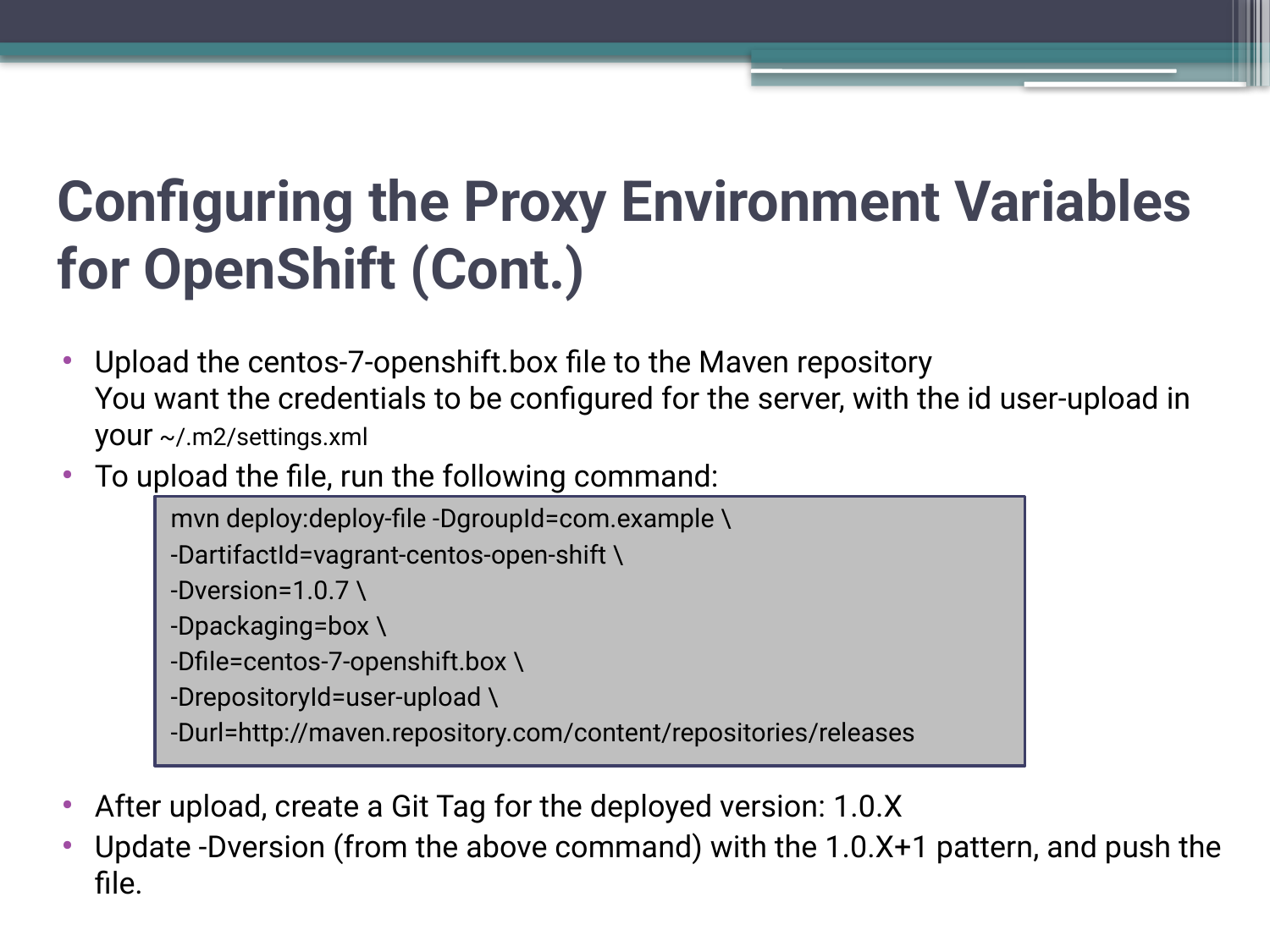

# Configuring the Proxy Environment Variables for OpenShift (Cont.)
Upload the centos-7-openshift.box file to the Maven repository
You want the credentials to be configured for the server, with the id user-upload in your ~/.m2/settings.xml
To upload the file, run the following command:
    	mvn deploy:deploy-file -DgroupId=com.example \
    	-DartifactId=vagrant-centos-open-shift \
    	-Dversion=1.0.7 \
    	-Dpackaging=box \
    	-Dfile=centos-7-openshift.box \
    	-DrepositoryId=user-upload \
    	-Durl=http://maven.repository.com/content/repositories/releases

After upload, create a Git Tag for the deployed version: 1.0.X
Update -Dversion (from the above command) with the 1.0.X+1 pattern, and push the file.